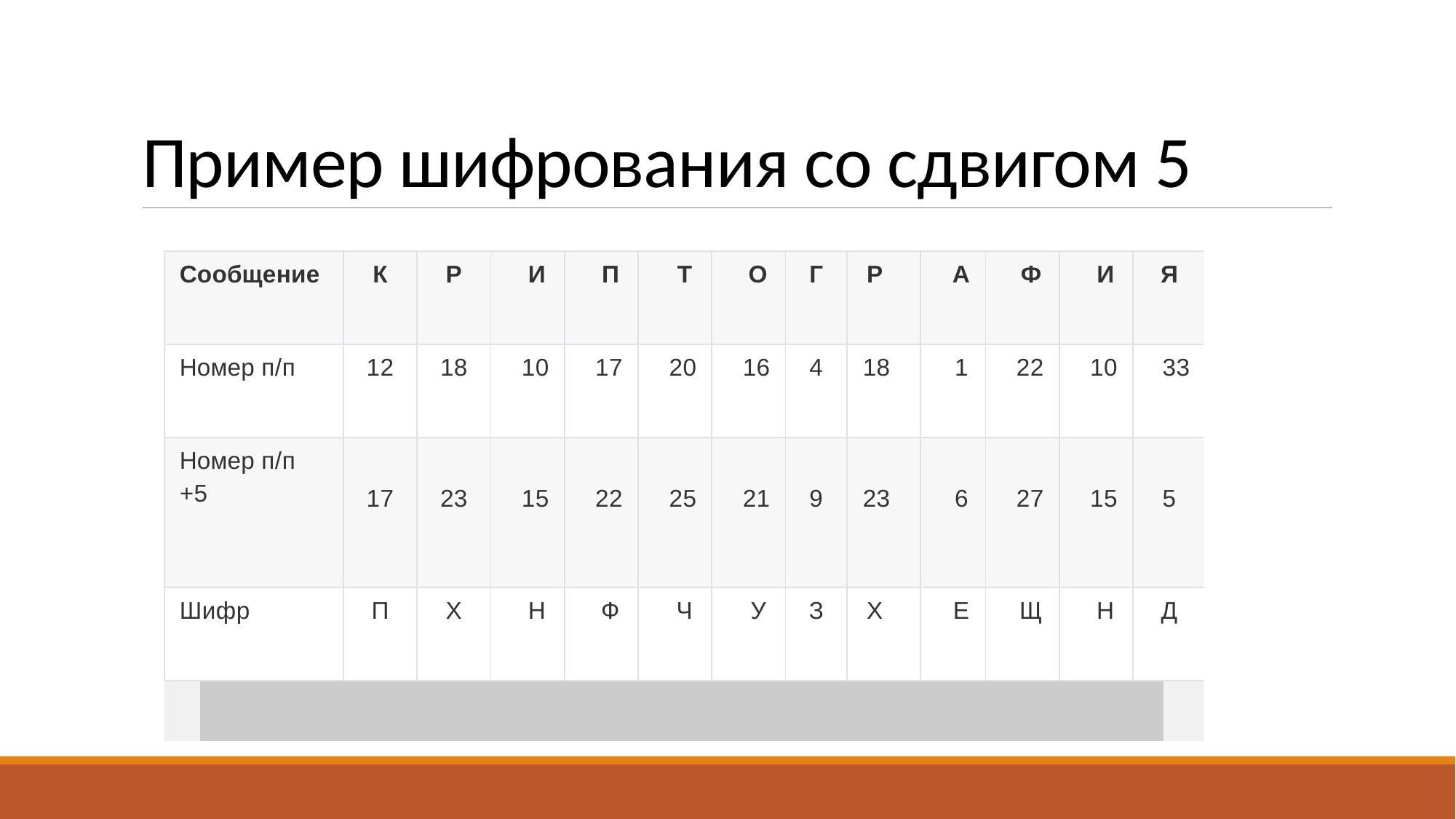

# Пример шифрования со сдвигом 5
| Сообщение |  | К | Р | И | П | Т | О | Г | Р | А | Ф | И | Я |  |
| --- | --- | --- | --- | --- | --- | --- | --- | --- | --- | --- | --- | --- | --- | --- |
| Номер п/п |  | 12 | 18 | 10 | 17 | 20 | 16 | 4 | 18 | 1 | 22 | 10 | 33 |  |
| Номер п/п +5 |  | 17 | 23 | 15 | 22 | 25 | 21 | 9 | 23 | 6 | 27 | 15 | 5 |  |
| Шифр |  | П | Х | Н | Ф | Ч | У | З | Х | Е | Щ | Н | Д |  |
|  |  |  |  |  |  |  |  |  |  |  |  |  |  |  |